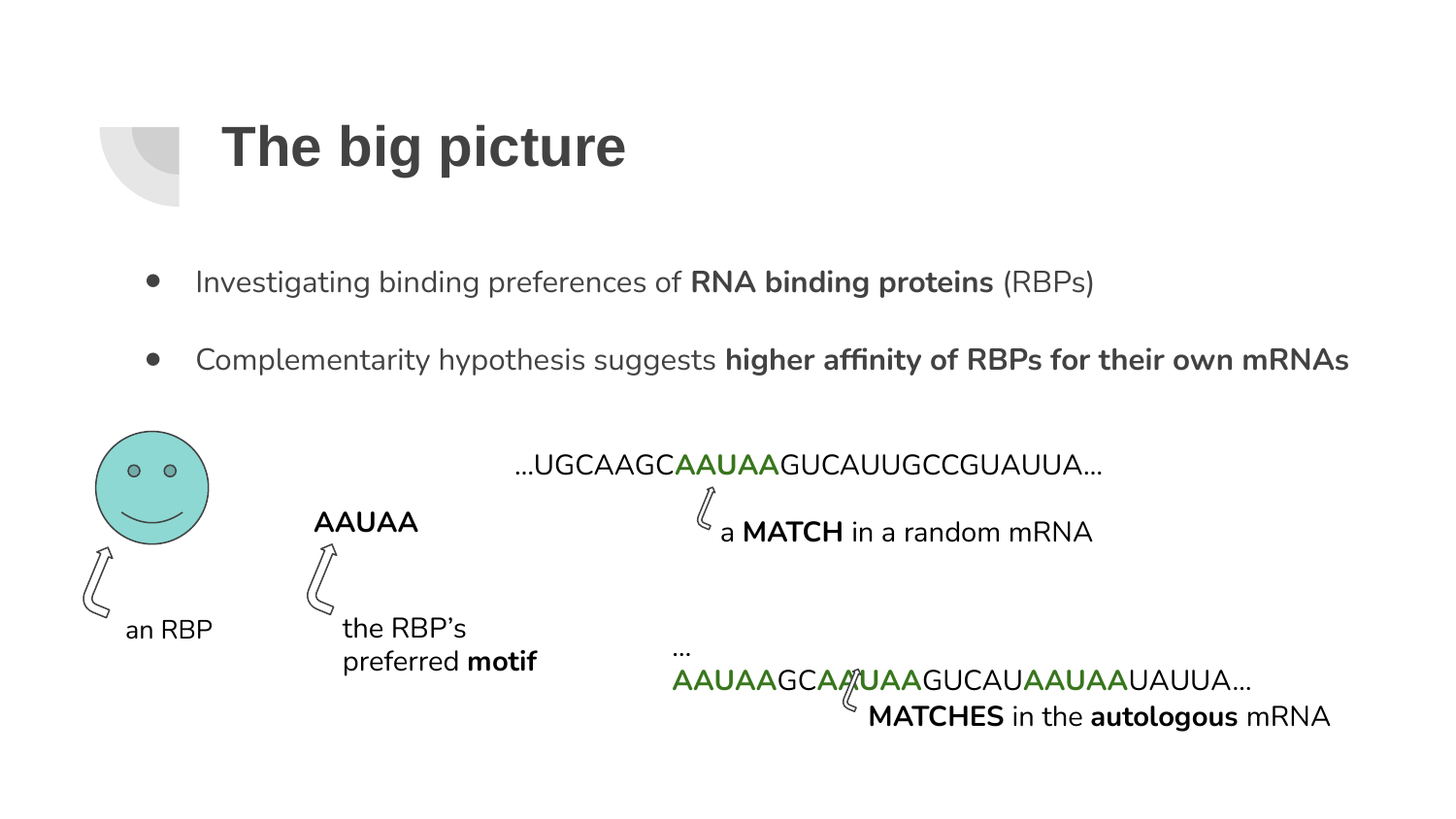

# The big picture
Investigating binding preferences of RNA binding proteins (RBPs)
Complementarity hypothesis suggests higher affinity of RBPs for their own mRNAs

…UGCAAGCAAUAAGUCAUUGCCGUAUUA…
AAUAA
a MATCH in a random mRNA

the RBP’s preferred motif
an RBP
…AAUAAGCAAUAAGUCAUAAUAAUAUUA…

MATCHES in the autologous mRNA